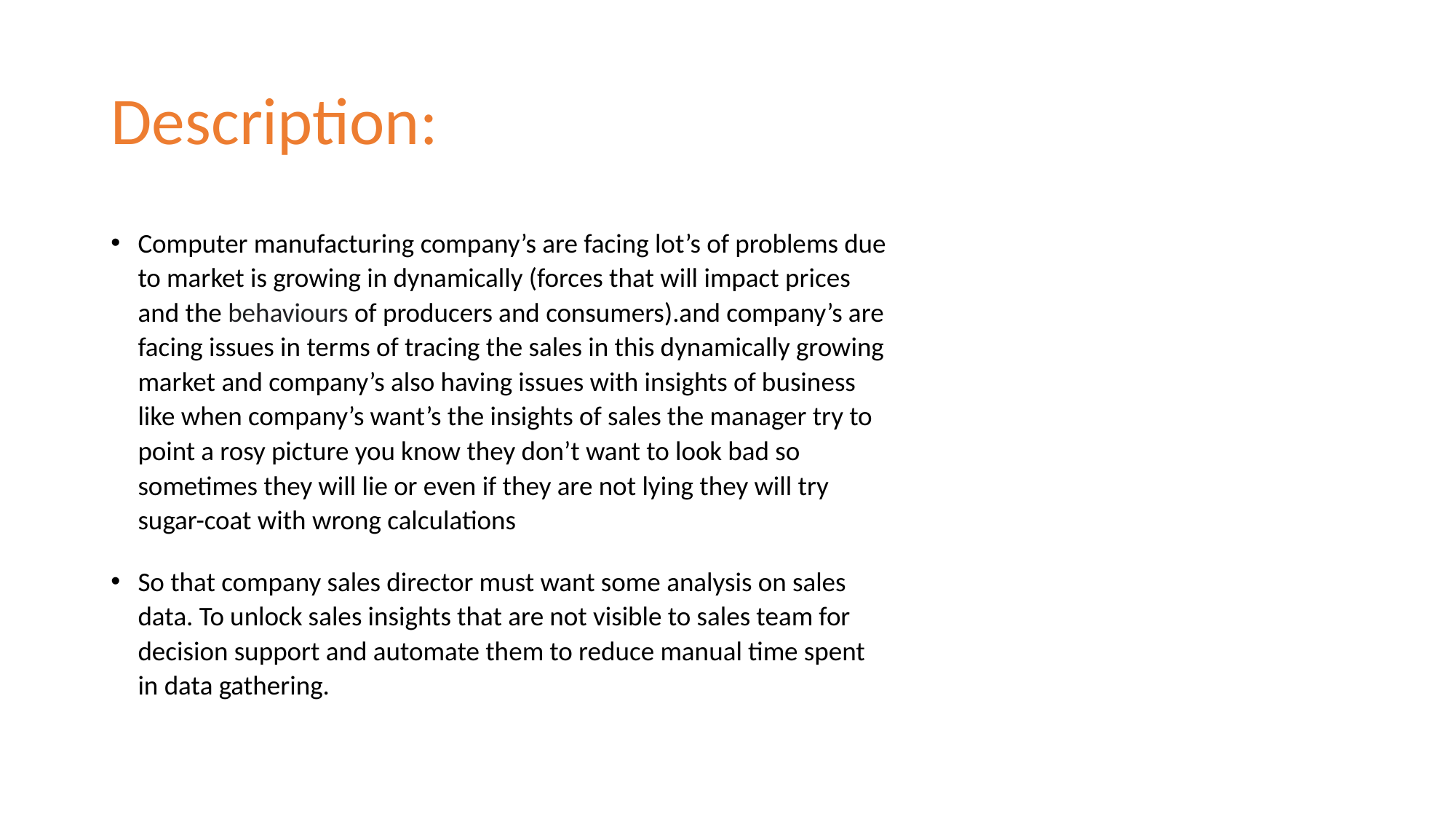

# Description:
Computer manufacturing company’s are facing lot’s of problems due to market is growing in dynamically (forces that will impact prices and the behaviours of producers and consumers).and company’s are facing issues in terms of tracing the sales in this dynamically growing market and company’s also having issues with insights of business like when company’s want’s the insights of sales the manager try to point a rosy picture you know they don’t want to look bad so sometimes they will lie or even if they are not lying they will try sugar-coat with wrong calculations
So that company sales director must want some analysis on sales data. To unlock sales insights that are not visible to sales team for decision support and automate them to reduce manual time spent in data gathering.